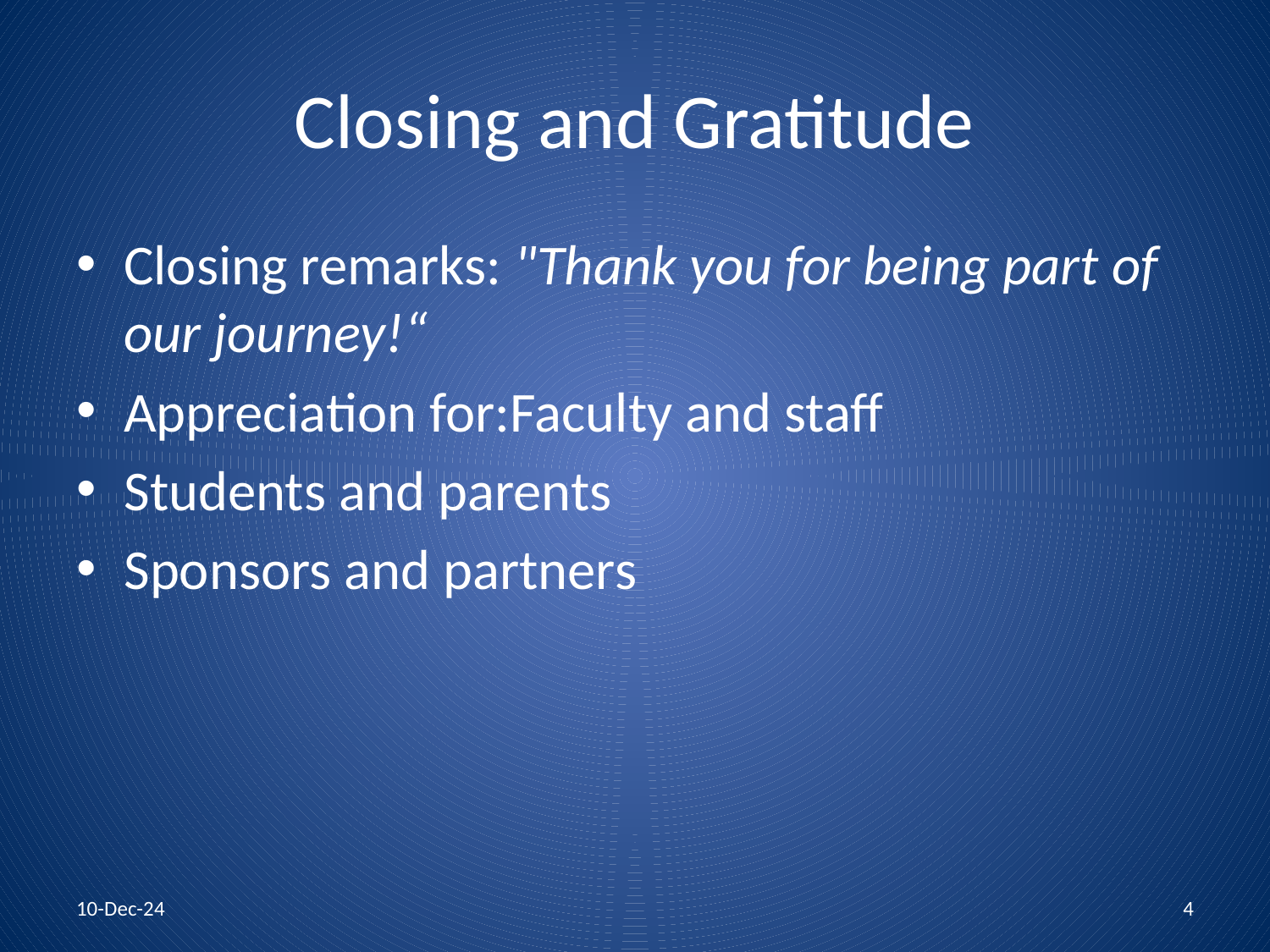

# Closing and Gratitude
Closing remarks: "Thank you for being part of our journey!“
Appreciation for:Faculty and staff
Students and parents
Sponsors and partners

10-Dec-24

4